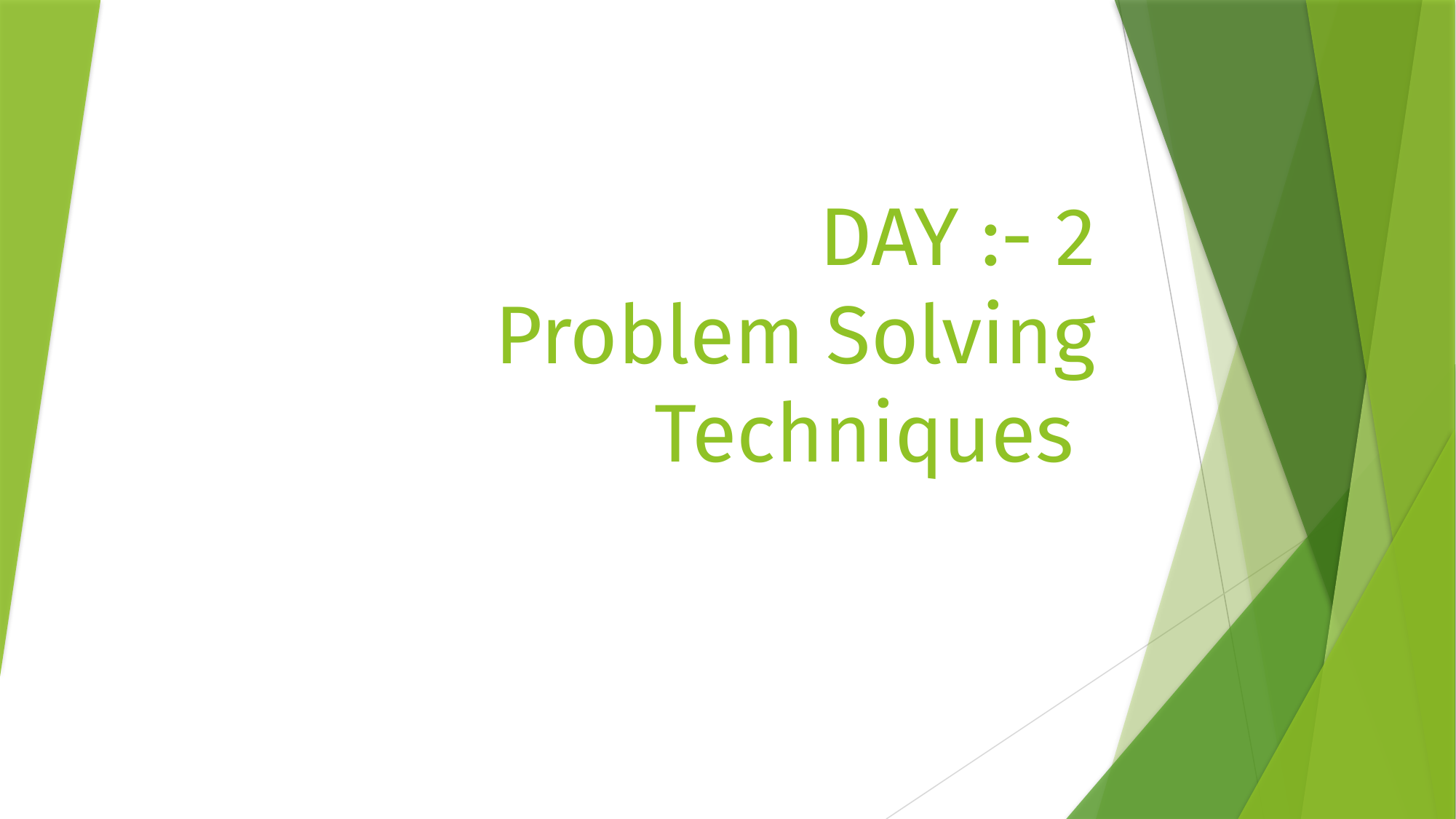

# DAY :- 2 Problem Solving Techniques